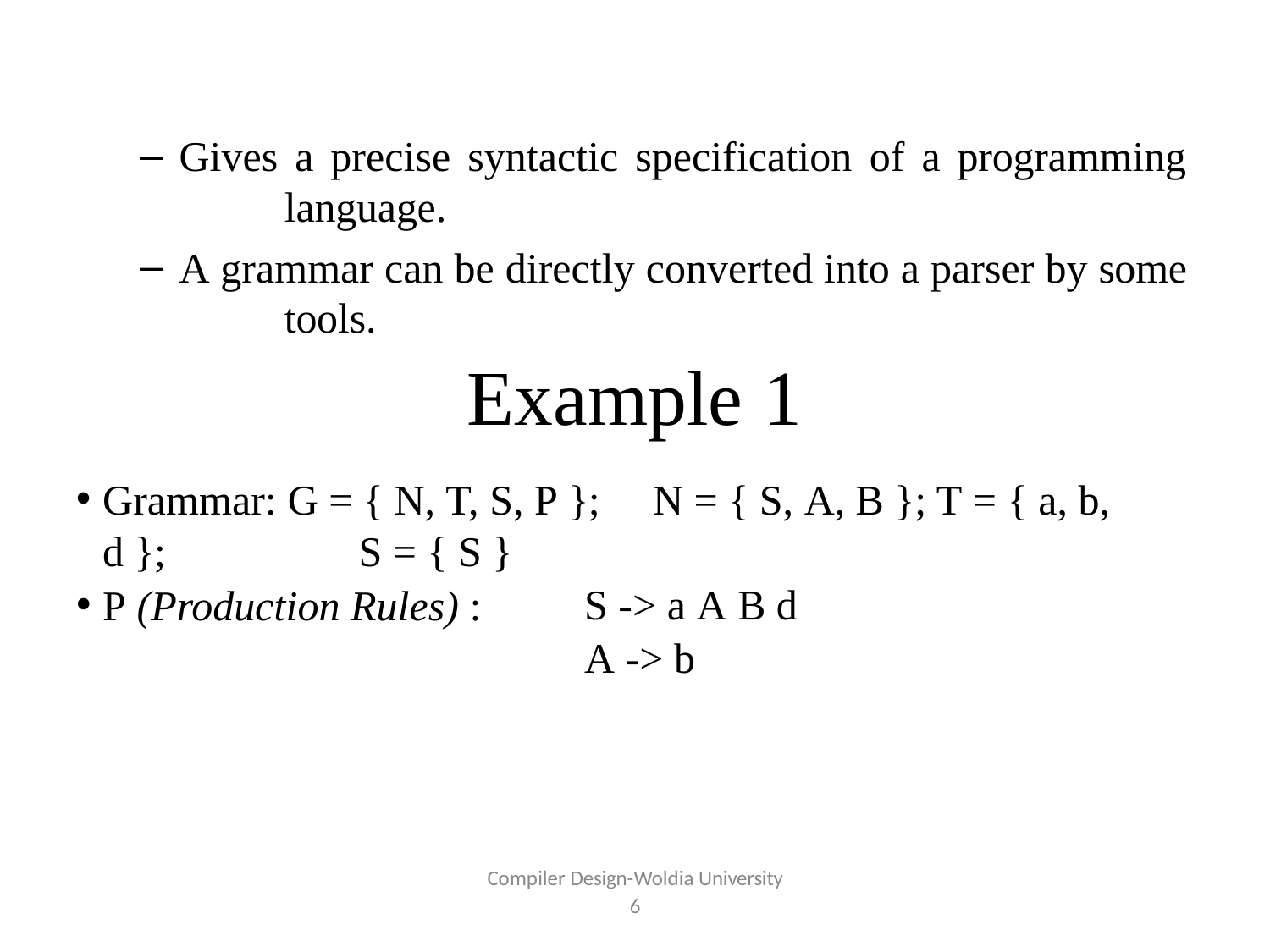

Gives a precise syntactic specification of a programming 	language.
A grammar can be directly converted into a parser by some 	tools.
Example 1
Grammar: G = { N, T, S, P };	N = { S, A, B }; T = { a, b, d }; 	S = { S }
S -> a A B d A -> b
P (Production Rules) :
Compiler Design-Woldia University
6